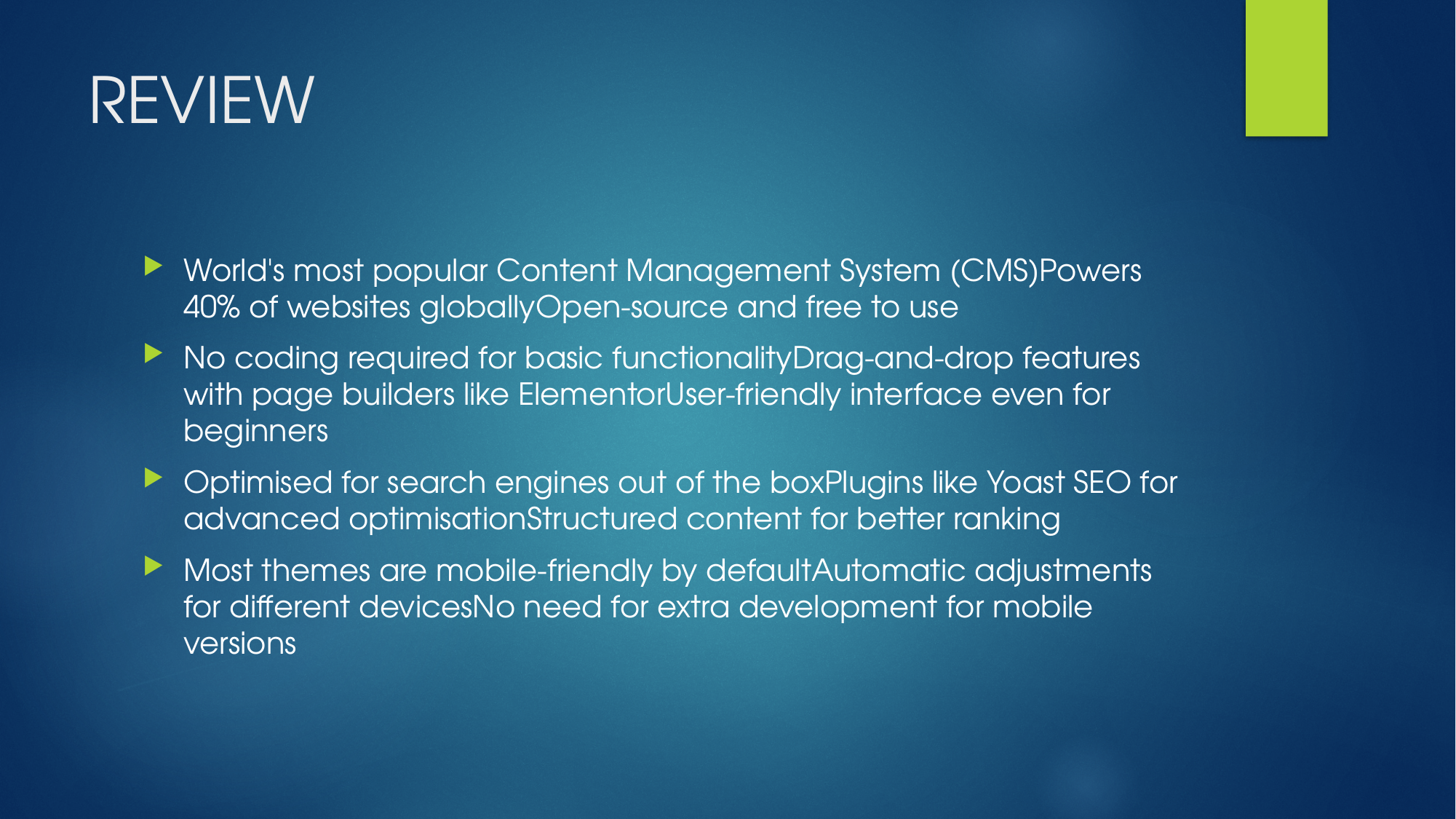

# REVIEW
World's most popular Content Management System (CMS)Powers 40% of websites globallyOpen-source and free to use
No coding required for basic functionalityDrag-and-drop features with page builders like ElementorUser-friendly interface even for beginners
Optimised for search engines out of the boxPlugins like Yoast SEO for advanced optimisationStructured content for better ranking
Most themes are mobile-friendly by defaultAutomatic adjustments for different devicesNo need for extra development for mobile versions